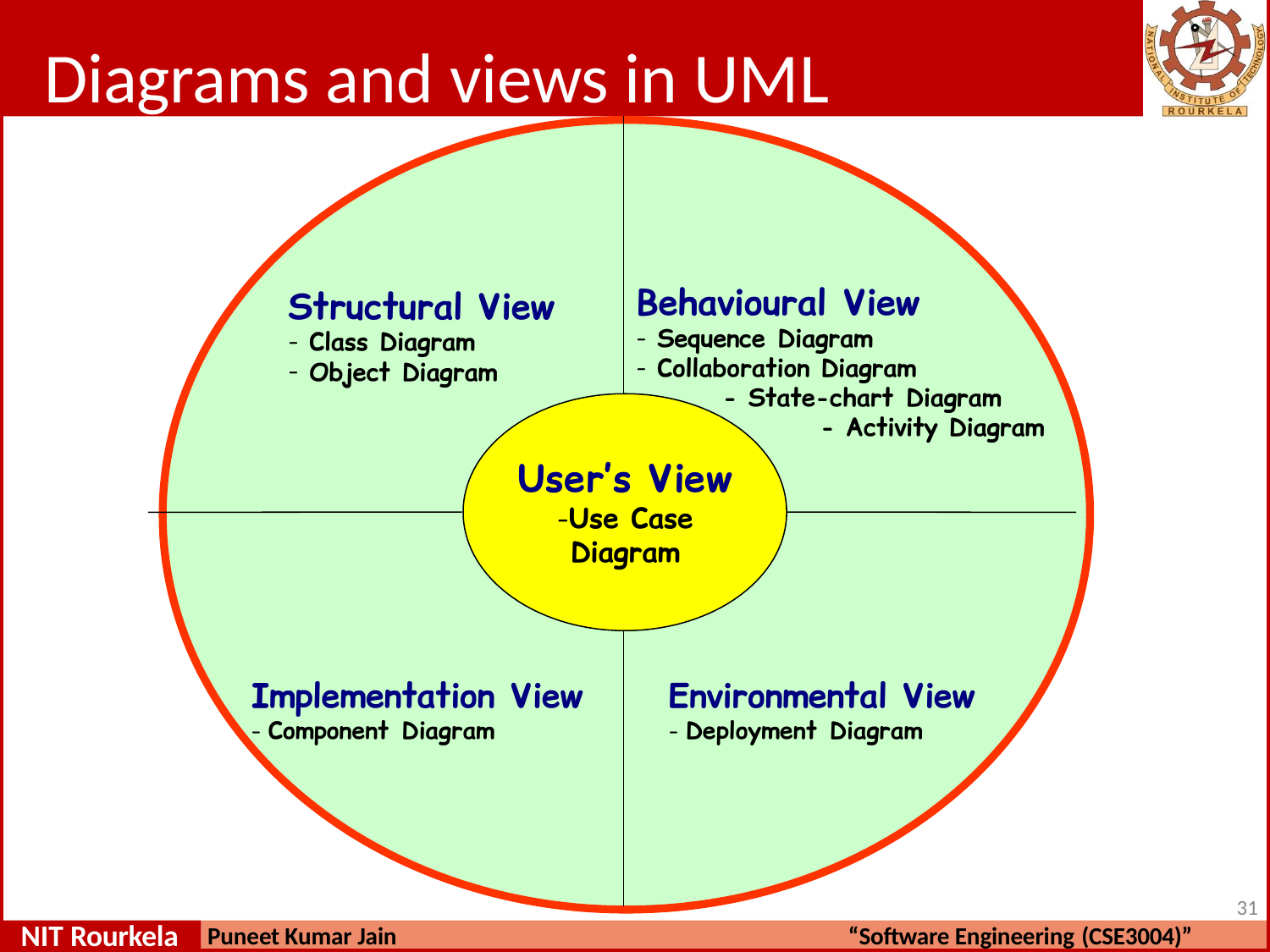

# Diagrams and views in UML
Behavioural View
Sequence Diagram
Collaboration Diagram
- State-chart Diagram
- Activity Diagram
Structural View
Class Diagram
Object Diagram
User’s View
-Use Case
Diagram
Implementation View
- Component Diagram
Environmental View
- Deployment Diagram
31
NIT Rourkela
Puneet Kumar Jain
“Software Engineering (CSE3004)”